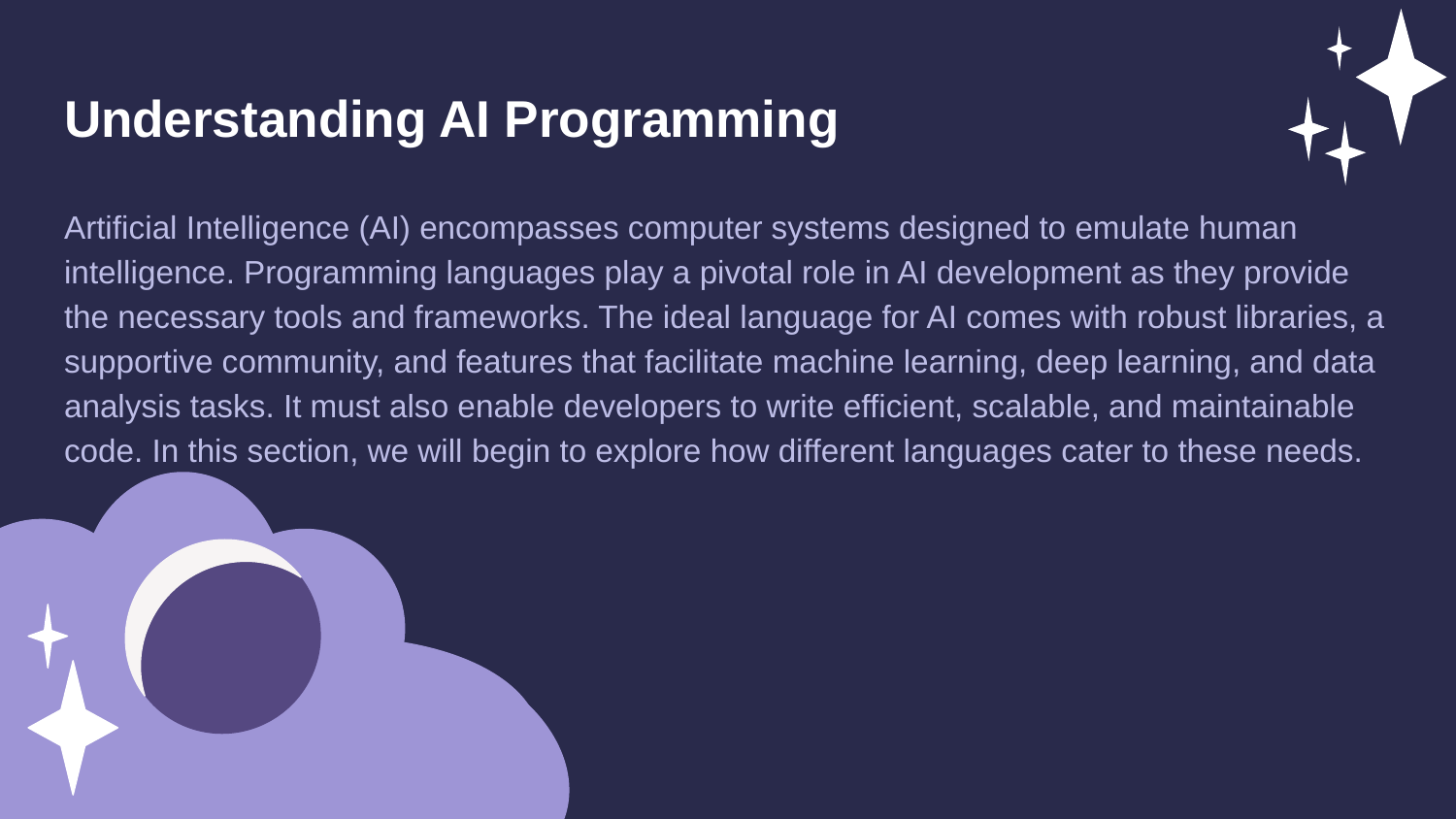

Understanding AI Programming
Artificial Intelligence (AI) encompasses computer systems designed to emulate human intelligence. Programming languages play a pivotal role in AI development as they provide the necessary tools and frameworks. The ideal language for AI comes with robust libraries, a supportive community, and features that facilitate machine learning, deep learning, and data analysis tasks. It must also enable developers to write efficient, scalable, and maintainable code. In this section, we will begin to explore how different languages cater to these needs.